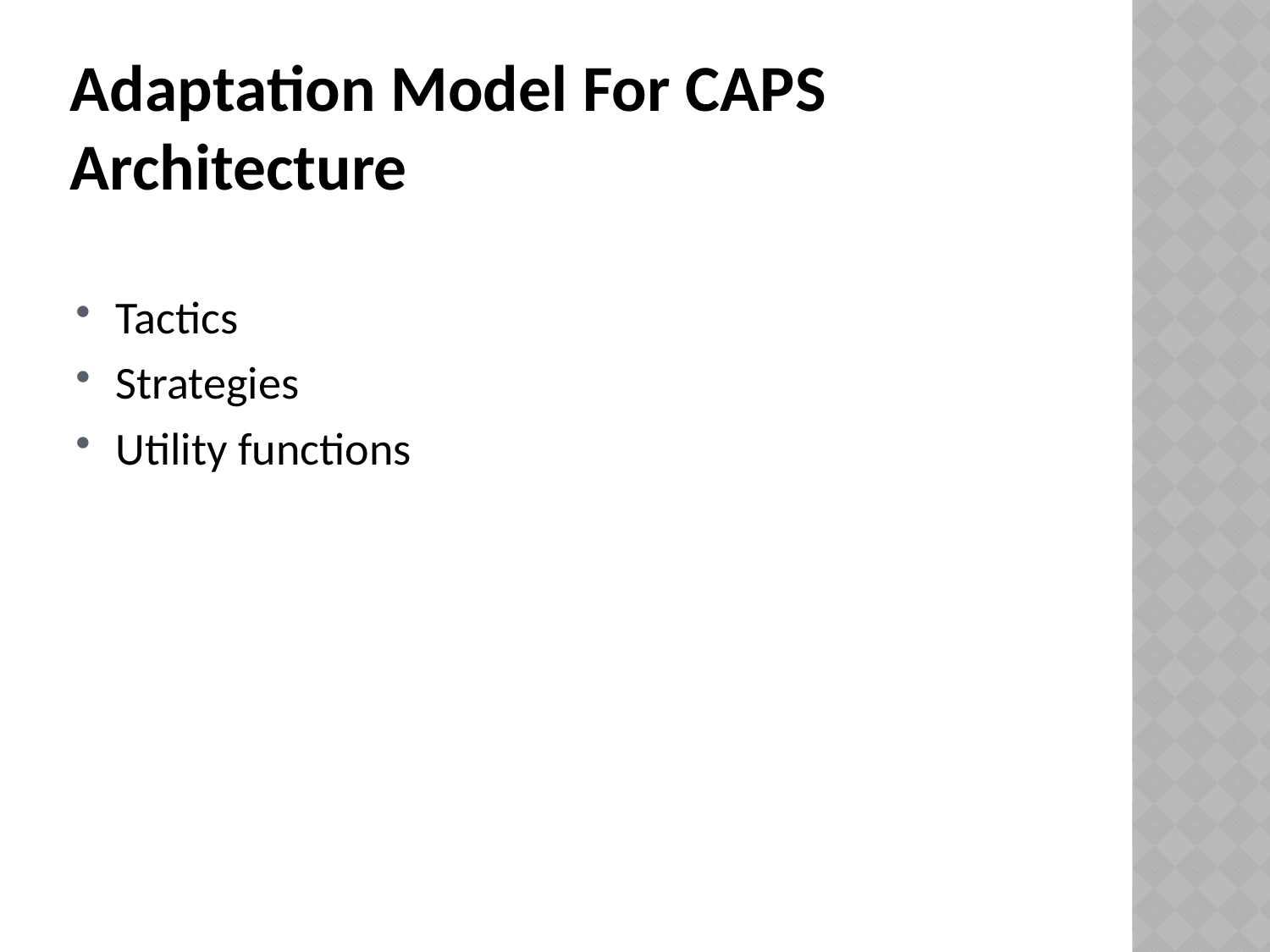

# Adaptation Model For CAPS Architecture
Tactics
Strategies
Utility functions